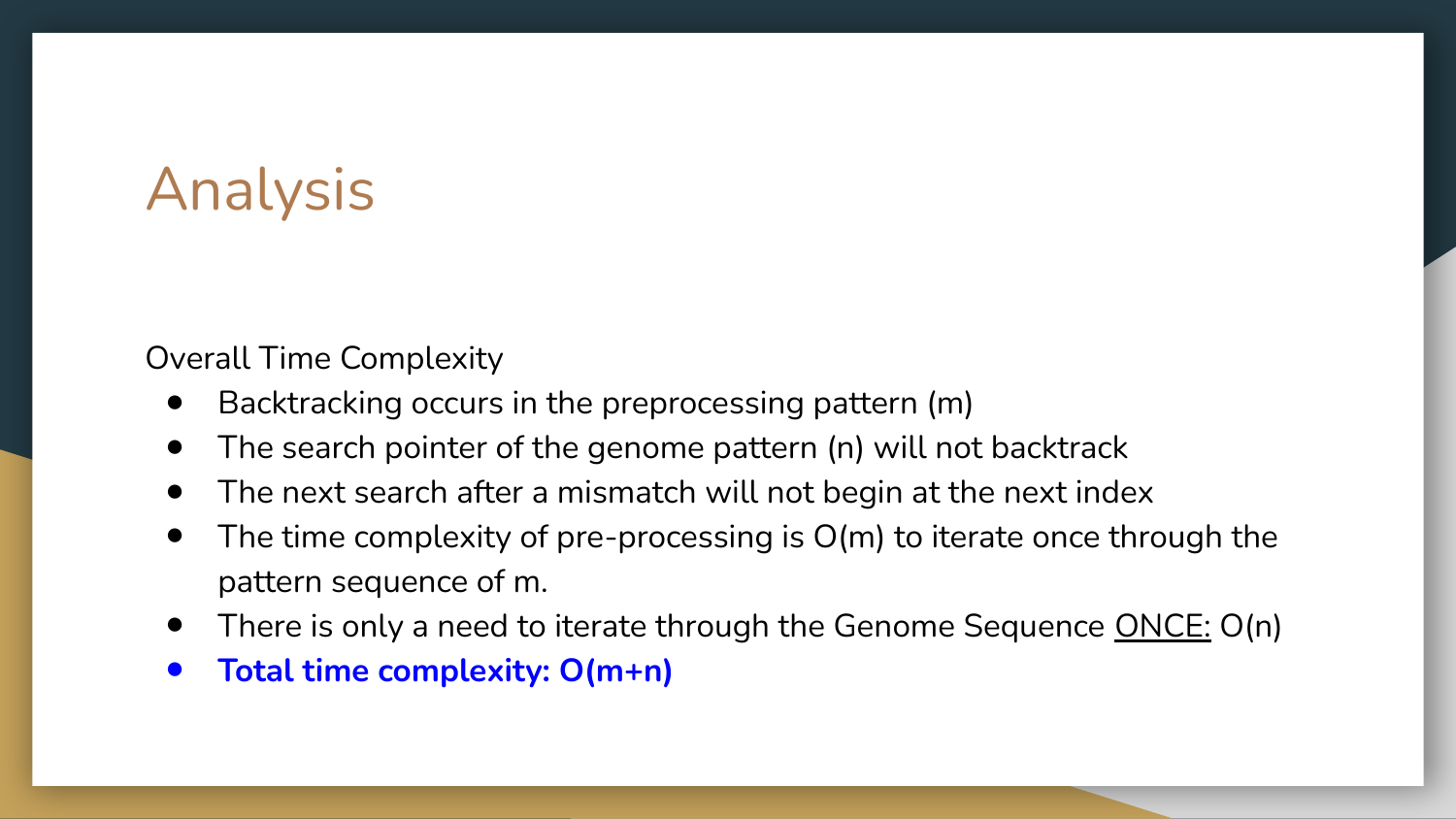

# Analysis
Overall Time Complexity
Backtracking occurs in the preprocessing pattern (m)
The search pointer of the genome pattern (n) will not backtrack
The next search after a mismatch will not begin at the next index
The time complexity of pre-processing is O(m) to iterate once through the pattern sequence of m.
There is only a need to iterate through the Genome Sequence ONCE: O(n)
Total time complexity: O(m+n)